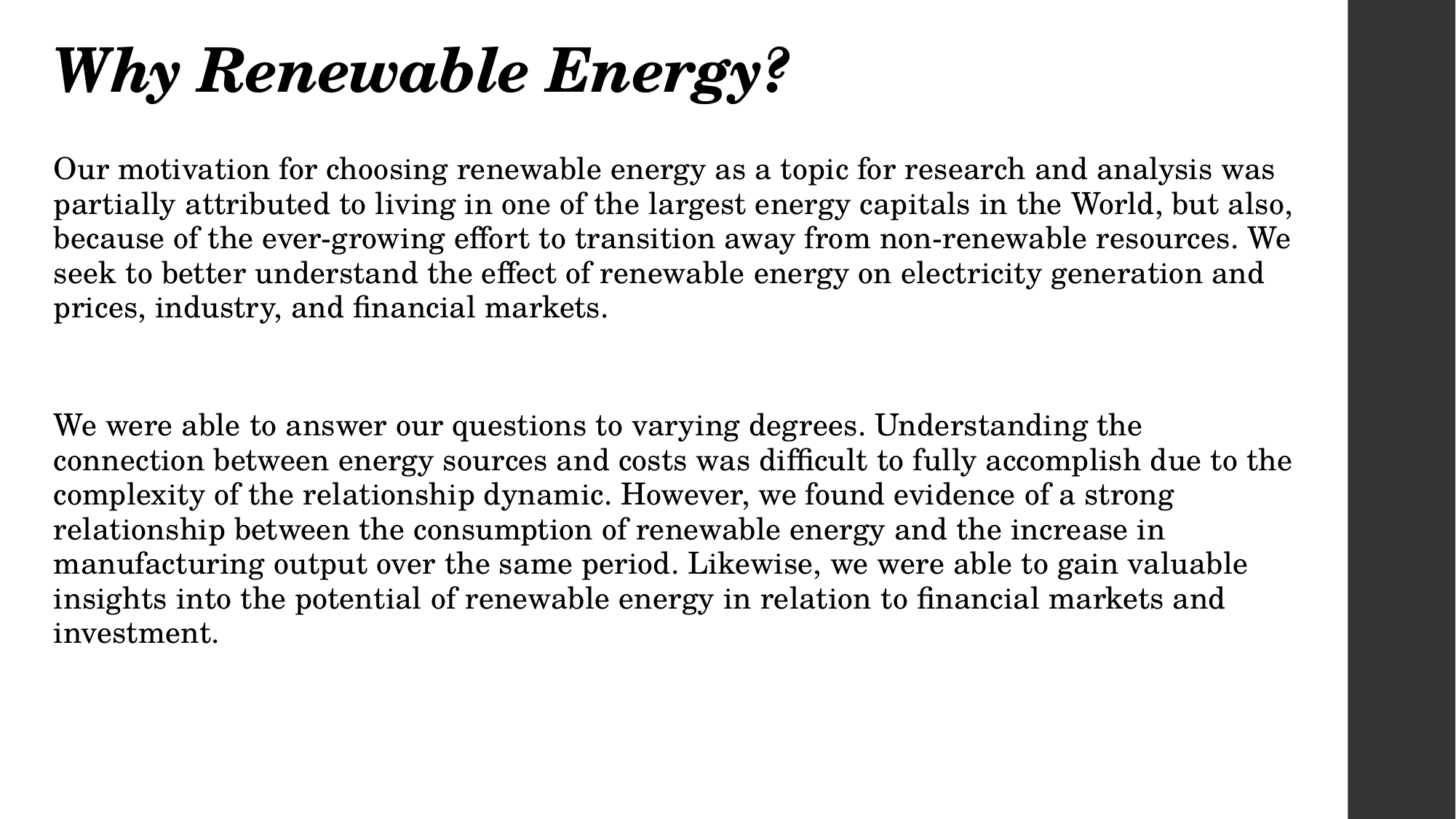

# Why Renewable Energy?
Our motivation for choosing renewable energy as a topic for research and analysis was partially attributed to living in one of the largest energy capitals in the World, but also, because of the ever-growing effort to transition away from non-renewable resources. We seek to better understand the effect of renewable energy on electricity generation and prices, industry, and financial markets.

We were able to answer our questions to varying degrees. Understanding the connection between energy sources and costs was difficult to fully accomplish due to the complexity of the relationship dynamic. However, we found evidence of a strong relationship between the consumption of renewable energy and the increase in manufacturing output over the same period. Likewise, we were able to gain valuable insights into the potential of renewable energy in relation to financial markets and investment.